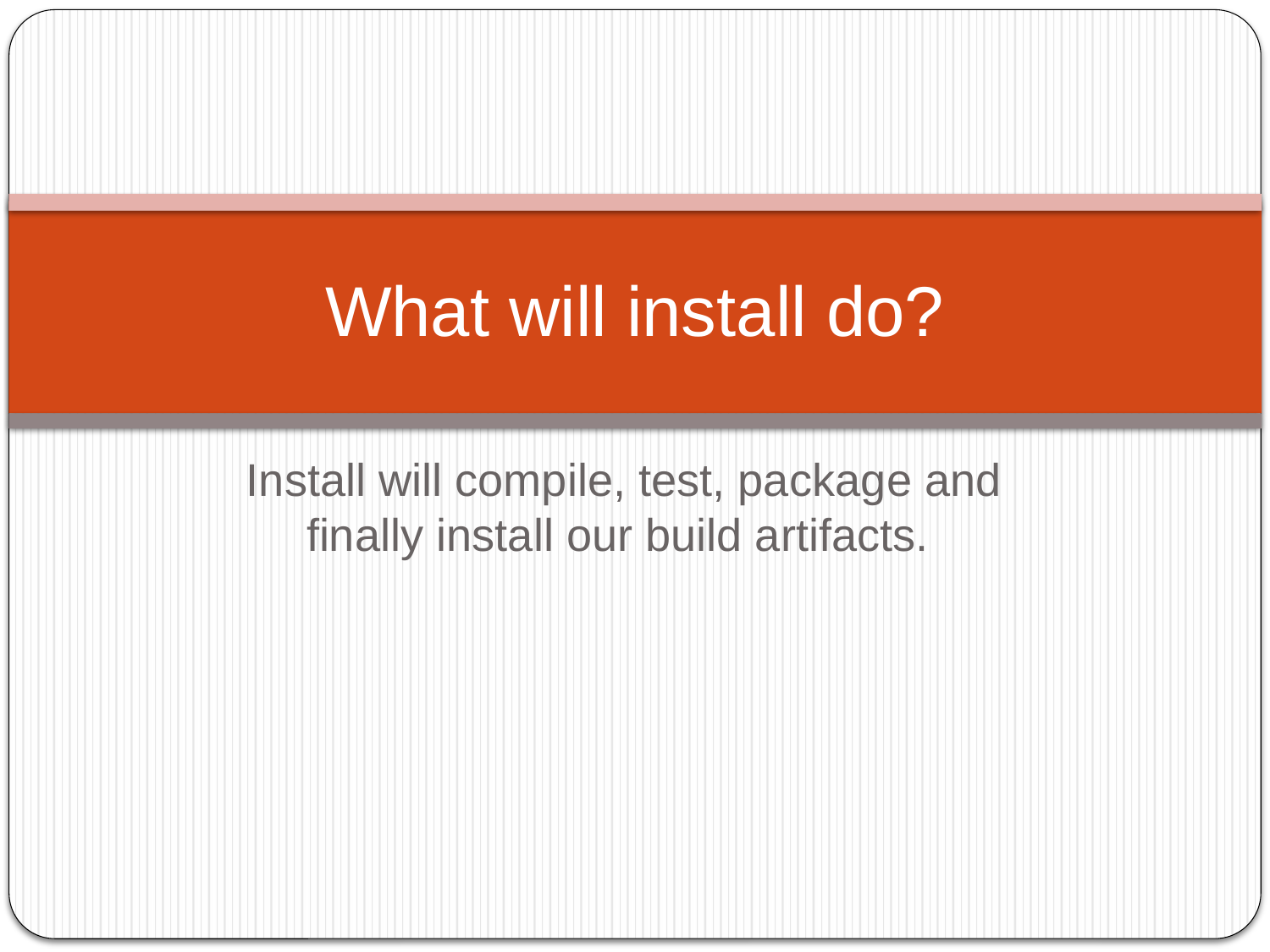

# What will install do?
Install will compile, test, package and finally install our build artifacts.